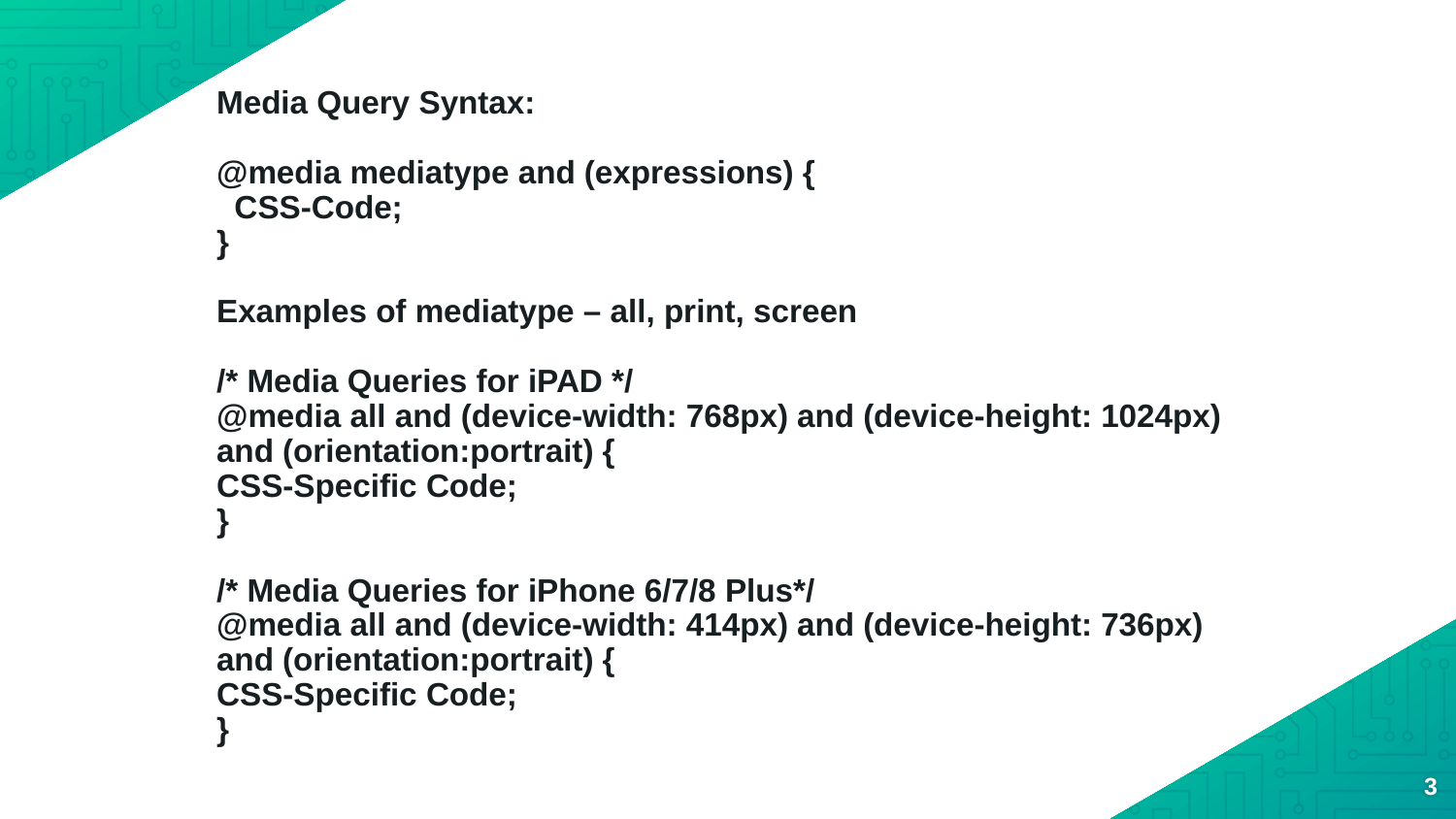

Media Query Syntax:
@media mediatype and (expressions) {
  CSS-Code;
}
Examples of mediatype – all, print, screen
/* Media Queries for iPAD */
@media all and (device-width: 768px) and (device-height: 1024px) and (orientation:portrait) {
CSS-Specific Code;
}
/* Media Queries for iPhone 6/7/8 Plus*/
@media all and (device-width: 414px) and (device-height: 736px) and (orientation:portrait) {
CSS-Specific Code;
}
3